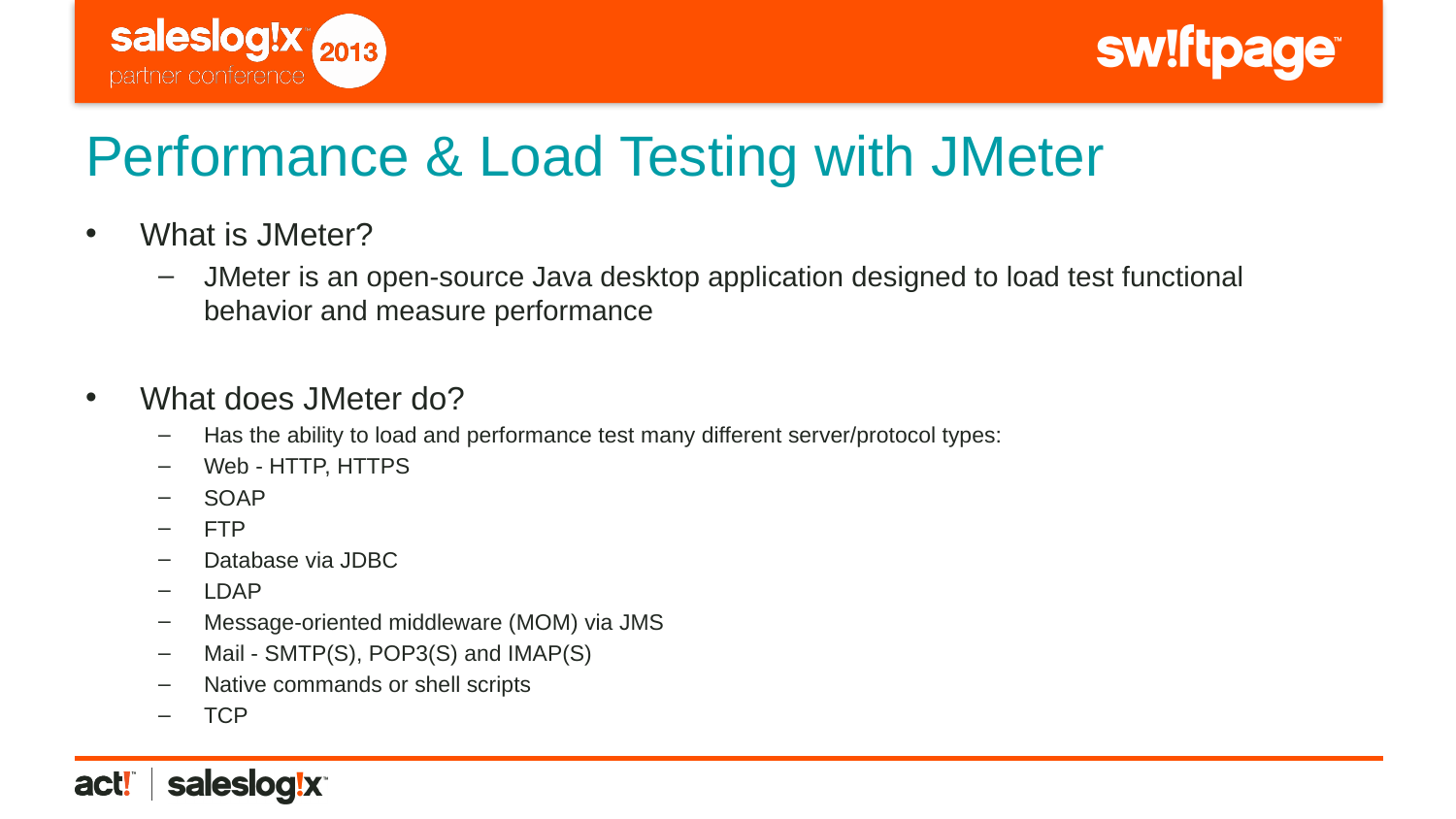

# Performance & Load Testing with JMeter
What is JMeter?
JMeter is an open-source Java desktop application designed to load test functional behavior and measure performance

What does JMeter do?
Has the ability to load and performance test many different server/protocol types:
Web - HTTP, HTTPS
SOAP
FTP
Database via JDBC
LDAP
Message-oriented middleware (MOM) via JMS
Mail - SMTP(S), POP3(S) and IMAP(S)
Native commands or shell scripts
TCP